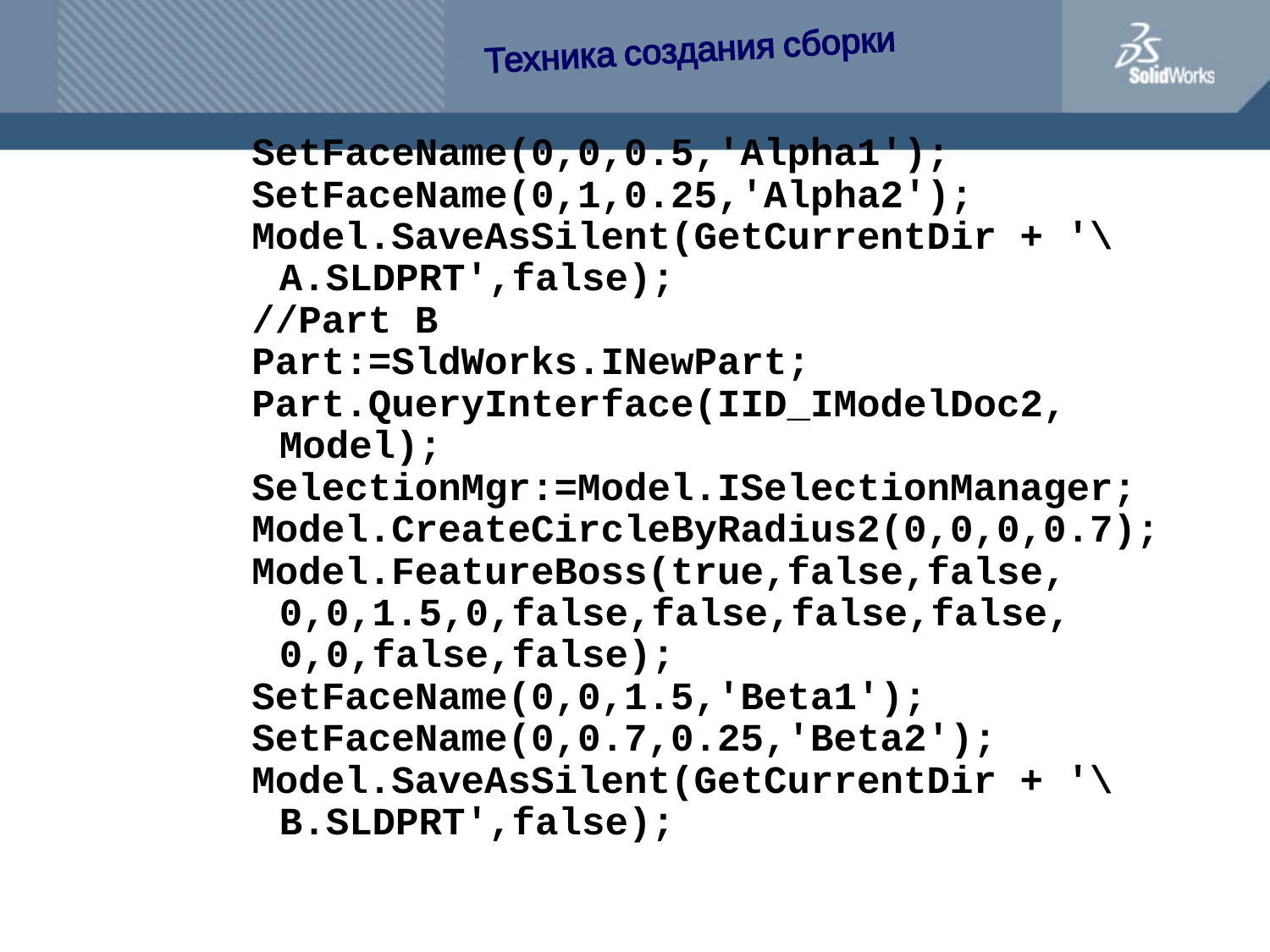

Техника создания сборки
  SetFaceName(0,0,0.5,'Alpha1');
  SetFaceName(0,1,0.25,'Alpha2');
  Model.SaveAsSilent(GetCurrentDir + '\A.SLDPRT',false);
  //Part B
  Part:=SldWorks.INewPart;
  Part.QueryInterface(IID_IModelDoc2, Model);
  SelectionMgr:=Model.ISelectionManager;
  Model.CreateCircleByRadius2(0,0,0,0.7);
  Model.FeatureBoss(true,false,false, 0,0,1.5,0,false,false,false,false, 0,0,false,false);
  SetFaceName(0,0,1.5,'Beta1');
  SetFaceName(0,0.7,0.25,'Beta2');
  Model.SaveAsSilent(GetCurrentDir + '\B.SLDPRT',false);